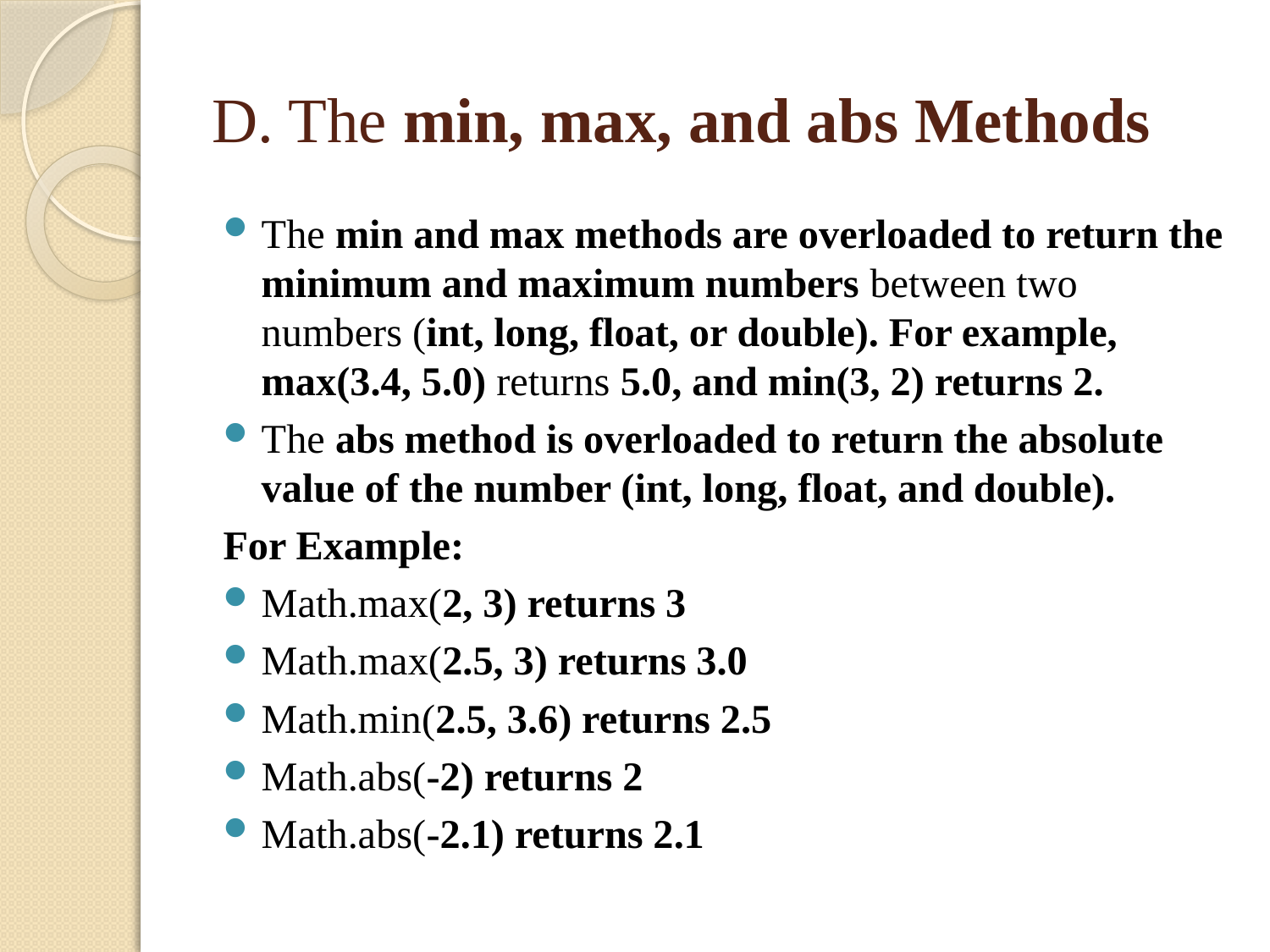

# D. The min, max, and abs Methods
The min and max methods are overloaded to return the minimum and maximum numbers between two numbers (int, long, float, or double). For example, max(3.4, 5.0) returns 5.0, and min(3, 2) returns 2.
The abs method is overloaded to return the absolute value of the number (int, long, float, and double).
For Example:
Math.max(2, 3) returns 3
Math.max(2.5, 3) returns 3.0
Math.min(2.5, 3.6) returns 2.5
Math.abs(-2) returns 2
Math.abs(-2.1) returns 2.1